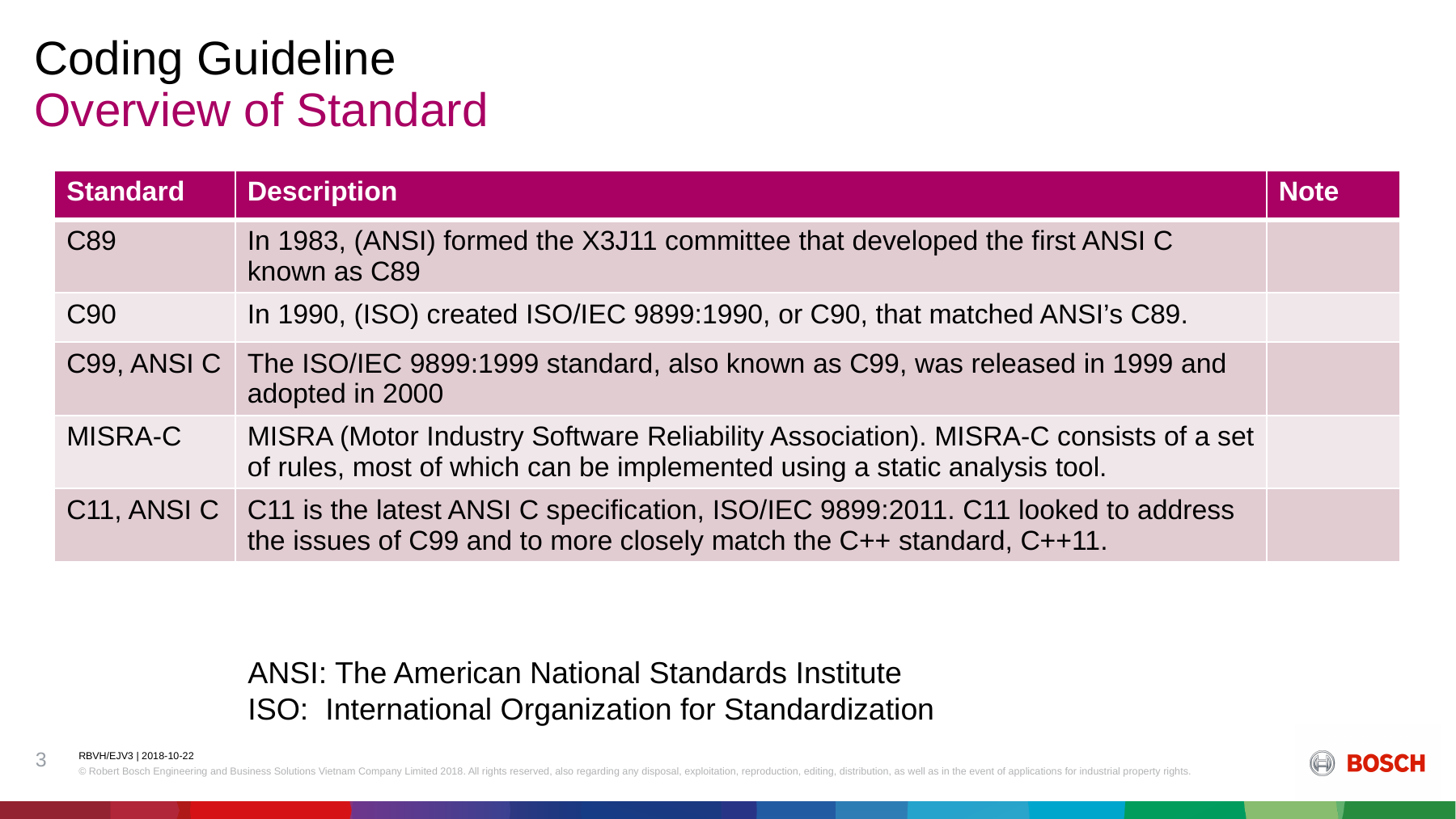

Coding Guideline

# Overview of Standard
| Standard | Description | Note |
| --- | --- | --- |
| C89 | In 1983, (ANSI) formed the X3J11 committee that developed the first ANSI C known as C89 |  |
| C90 | In 1990, (ISO) created ISO/IEC 9899:1990, or C90, that matched ANSI’s C89. |  |
| C99, ANSI C | The ISO/IEC 9899:1999 standard, also known as C99, was released in 1999 and adopted in 2000 |  |
| MISRA-C | MISRA (Motor Industry Software Reliability Association). MISRA-C consists of a set of rules, most of which can be implemented using a static analysis tool. |  |
| C11, ANSI C | C11 is the latest ANSI C specification, ISO/IEC 9899:2011. C11 looked to address the issues of C99 and to more closely match the C++ standard, C++11. |  |
ANSI: The American National Standards Institute
ISO:  International Organization for Standardization
3
RBVH/EJV3 | 2018-10-22
© Robert Bosch Engineering and Business Solutions Vietnam Company Limited 2018. All rights reserved, also regarding any disposal, exploitation, reproduction, editing, distribution, as well as in the event of applications for industrial property rights.